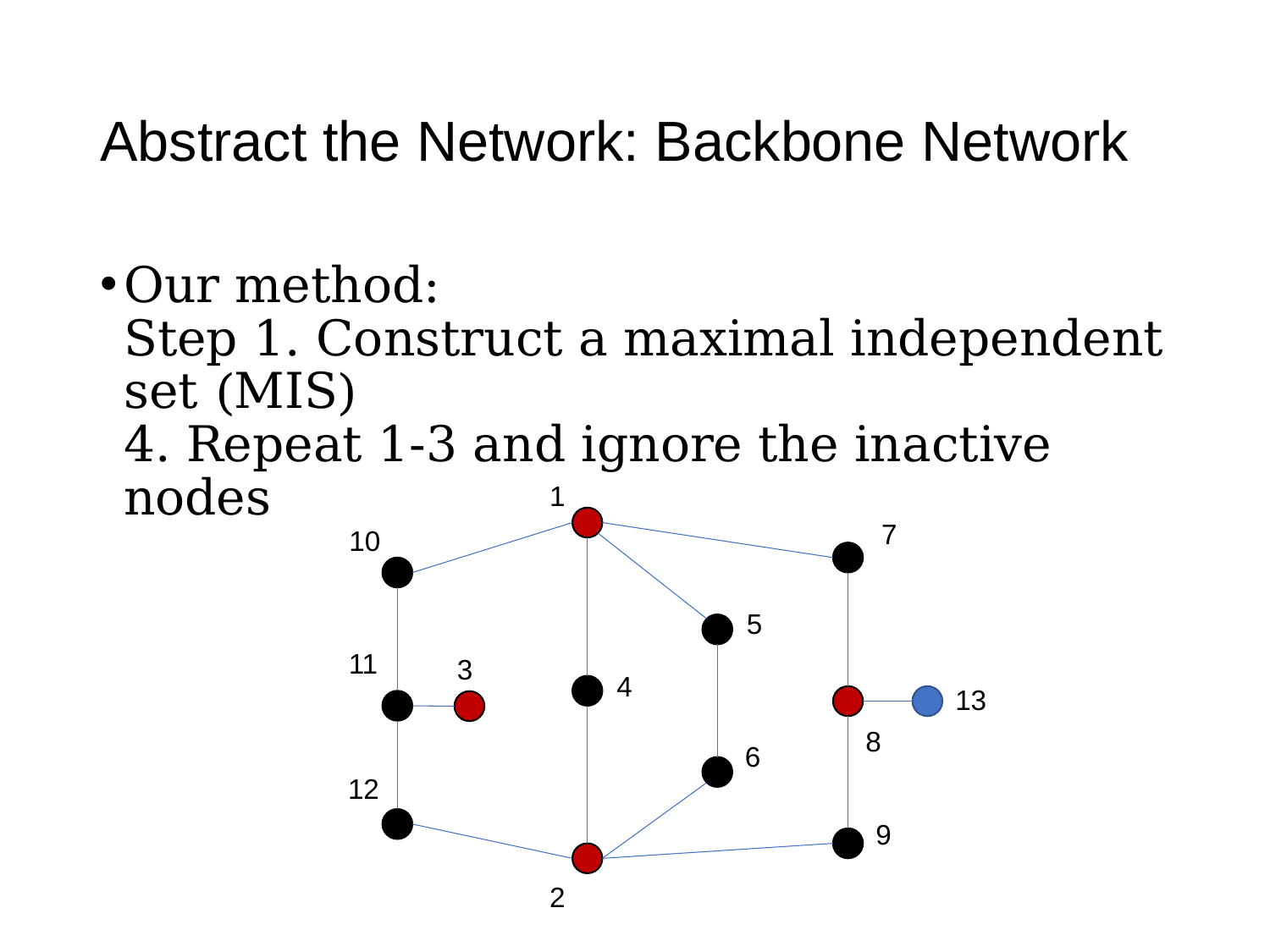

# Abstract the Network: Backbone Network
Our method:
Step 1. Construct a maximal independent set (MIS)
4. Repeat 1-3 and ignore the inactive nodes
1

7
10

5

11
3
4
13

8
6

12

9

2